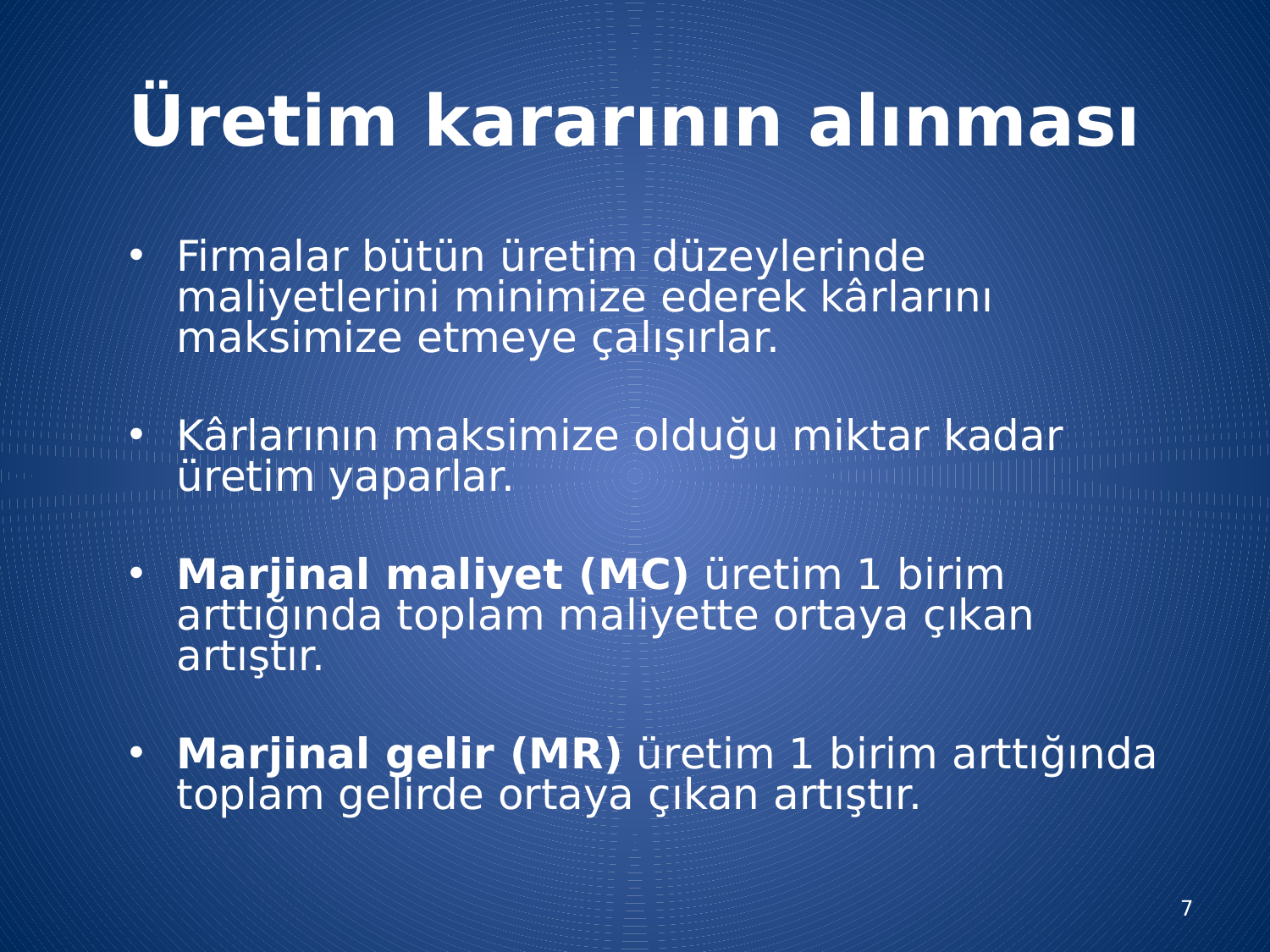

# Üretim kararının alınması
Firmalar bütün üretim düzeylerinde maliyetlerini minimize ederek kârlarını maksimize etmeye çalışırlar.

Kârlarının maksimize olduğu miktar kadar üretim yaparlar.

Marjinal maliyet (MC) üretim 1 birim arttığında toplam maliyette ortaya çıkan artıştır.

Marjinal gelir (MR) üretim 1 birim arttığında toplam gelirde ortaya çıkan artıştır.
7